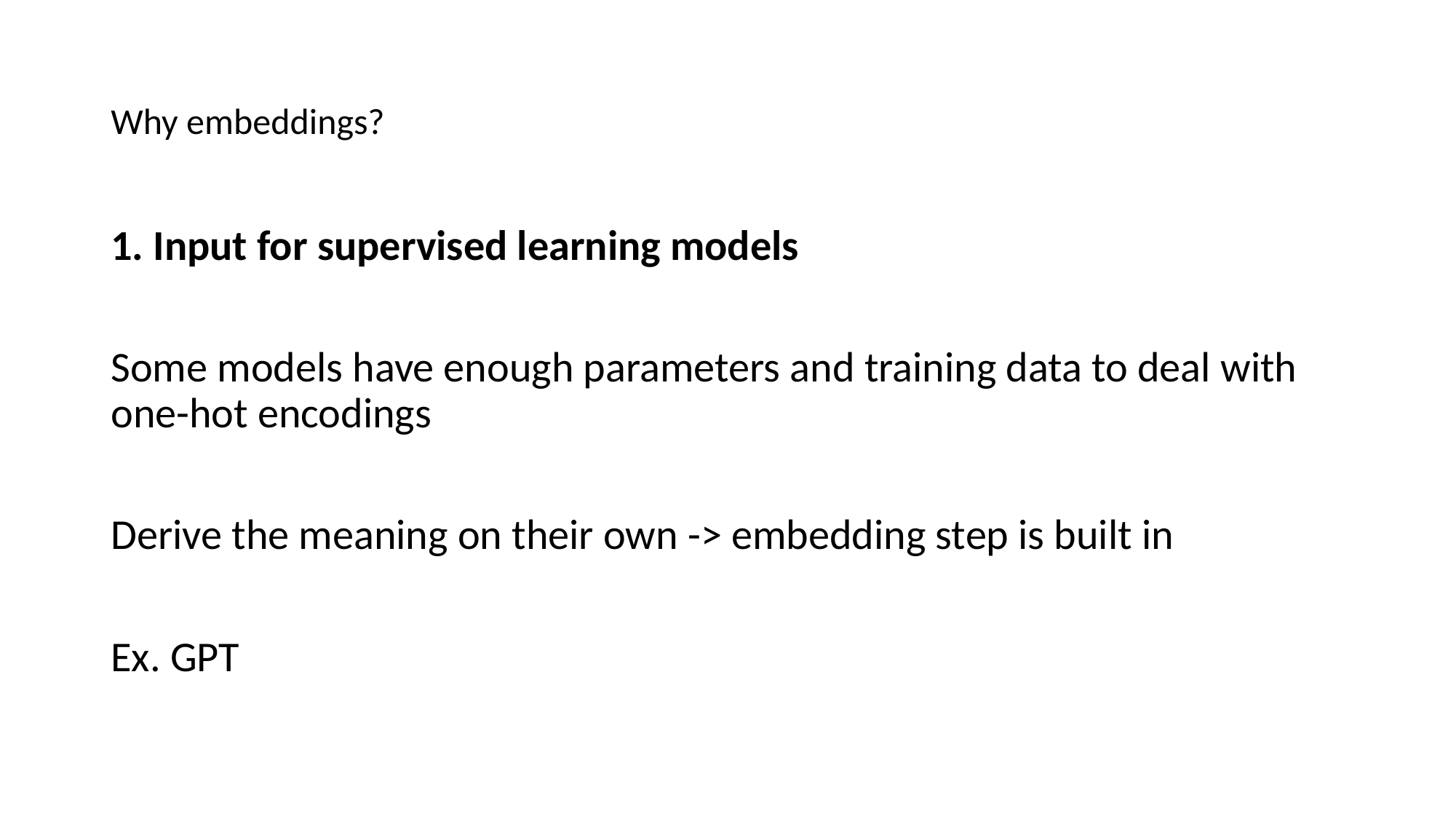

# Why embeddings?
1. Input for supervised learning models

Some models have enough parameters and training data to deal with one-hot encodings

Derive the meaning on their own -> embedding step is built in

Ex. GPT